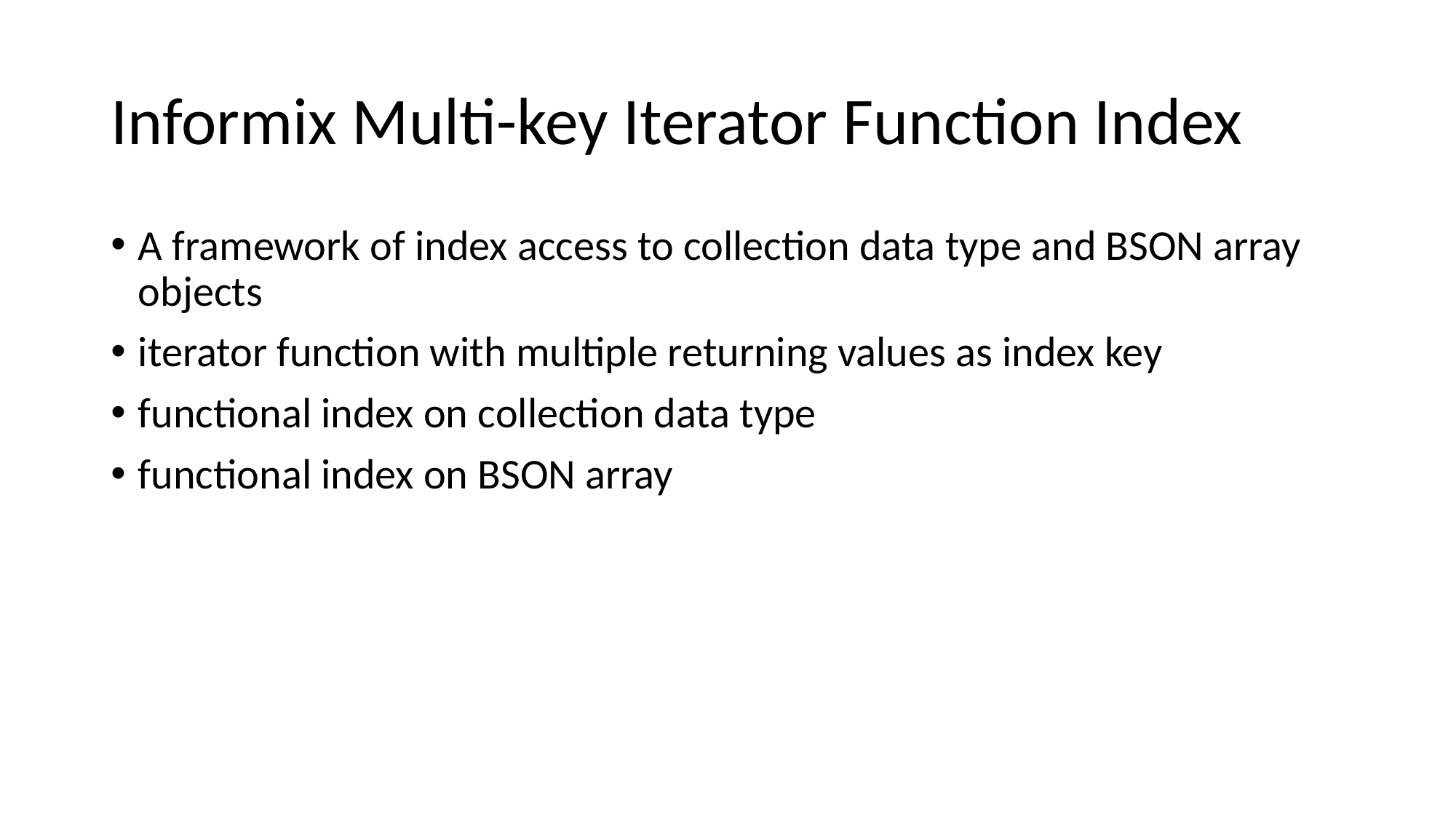

# Informix Multi-key Iterator Function Index
A framework of index access to collection data type and BSON array objects
iterator function with multiple returning values as index key
functional index on collection data type
functional index on BSON array